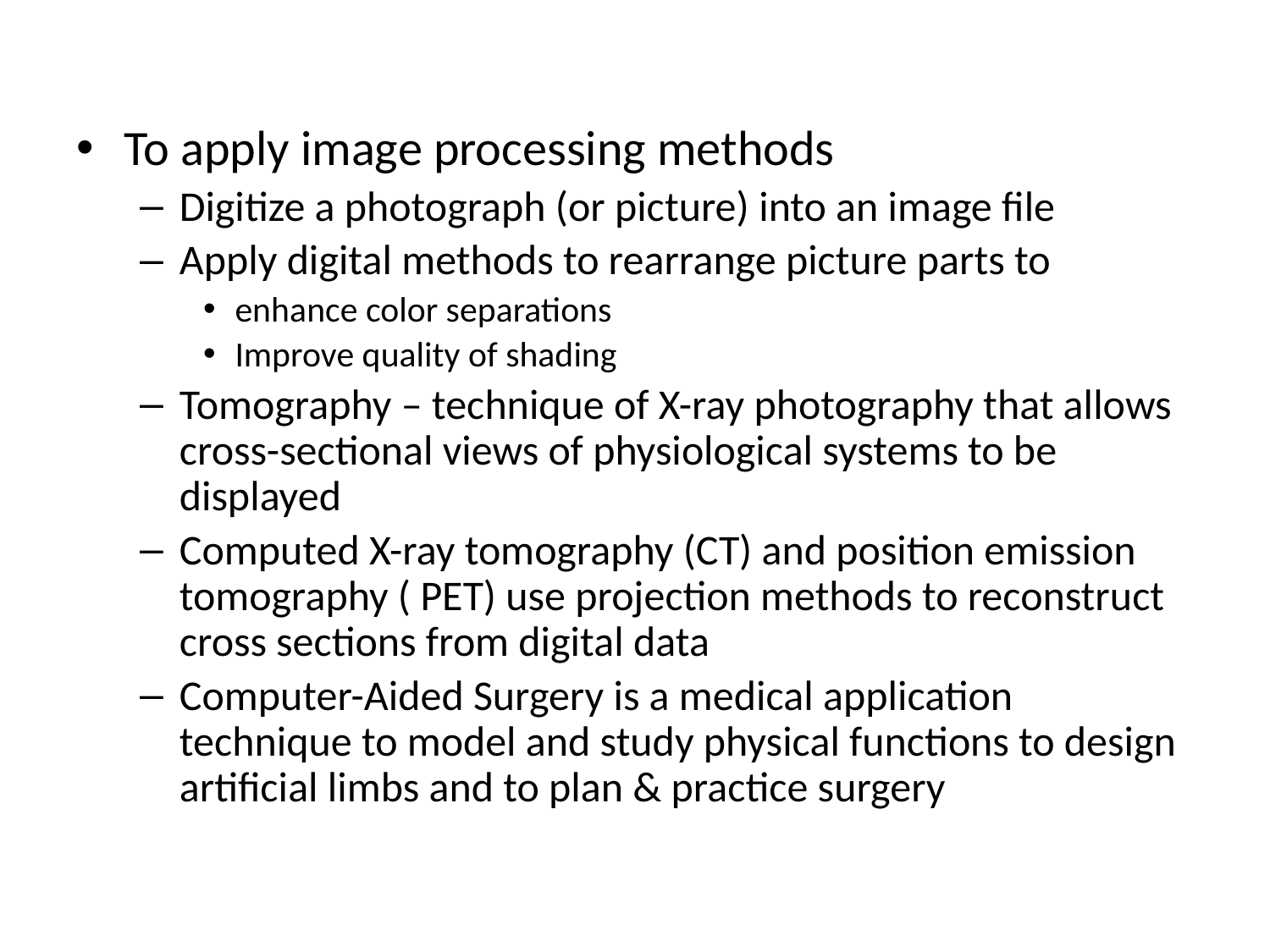

To apply image processing methods
Digitize a photograph (or picture) into an image file
Apply digital methods to rearrange picture parts to
enhance color separations
Improve quality of shading
Tomography – technique of X-ray photography that allows cross-sectional views of physiological systems to be displayed
Computed X-ray tomography (CT) and position emission tomography ( PET) use projection methods to reconstruct cross sections from digital data
Computer-Aided Surgery is a medical application technique to model and study physical functions to design artificial limbs and to plan & practice surgery